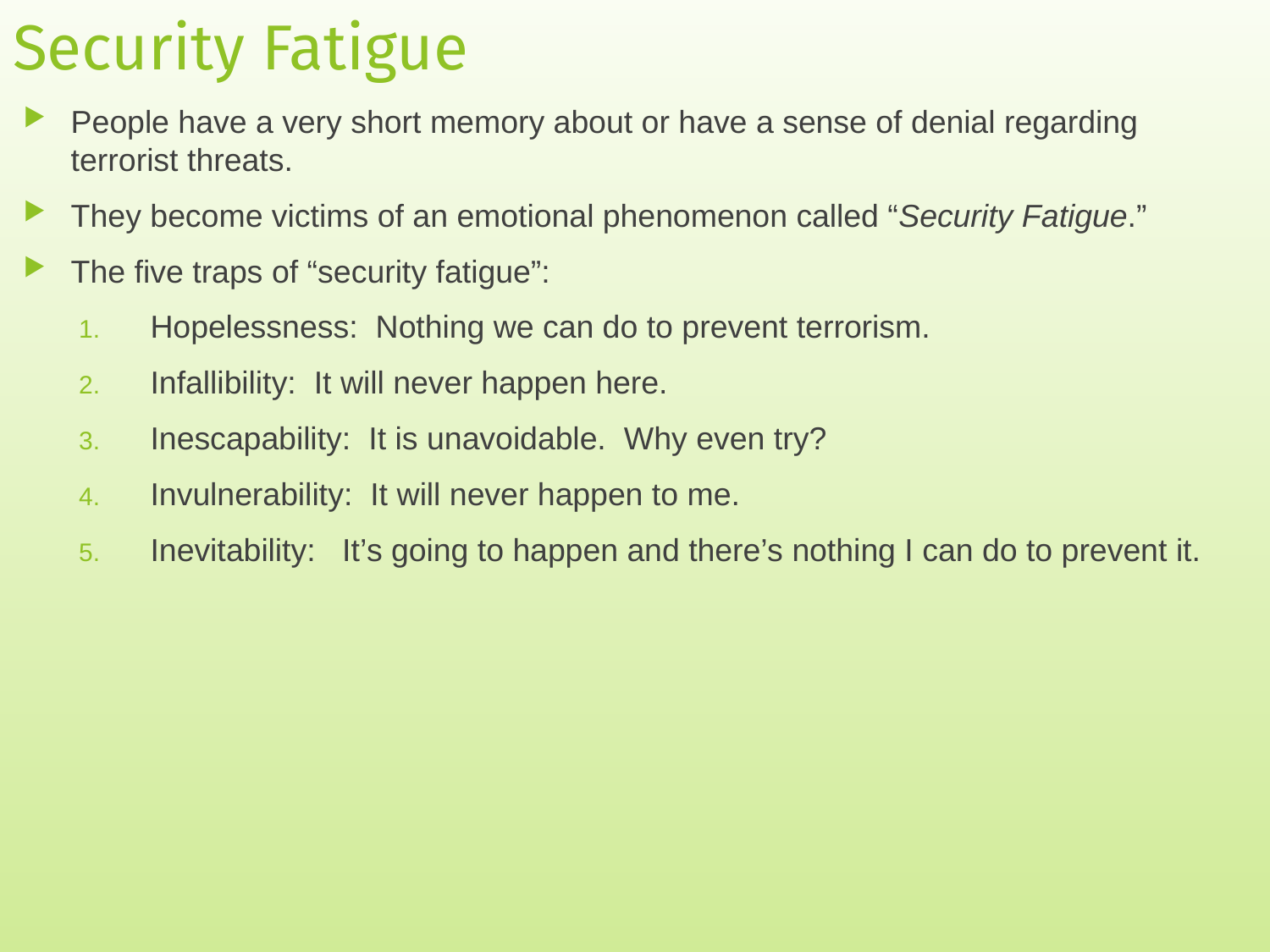

# Security Fatigue
People have a very short memory about or have a sense of denial regarding terrorist threats.
They become victims of an emotional phenomenon called “Security Fatigue.”
The five traps of “security fatigue”:
Hopelessness:  Nothing we can do to prevent terrorism.
Infallibility:  It will never happen here.
Inescapability:  It is unavoidable.  Why even try?
Invulnerability:  It will never happen to me.
Inevitability:   It’s going to happen and there’s nothing I can do to prevent it.

4